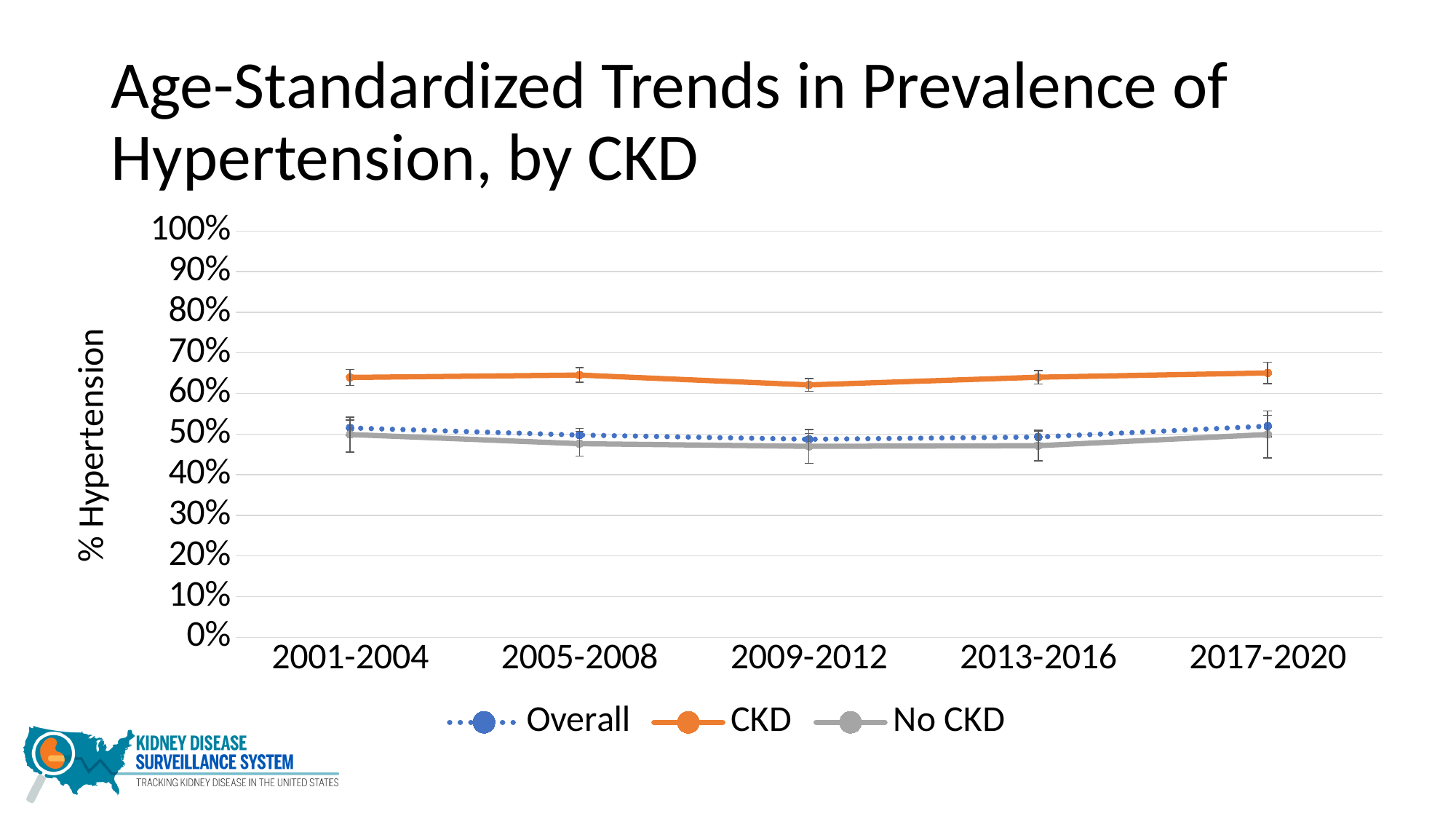

# Age-Standardized Trends in Prevalence of Hypertension, by CKD

### Chart

| Category | Overall | CKD | No CKD |
|---|---|---|---|
| 2001-2004 | 0.515145 | 0.639525 | 0.499012 |
| 2005-2008 | 0.497582 | 0.645366 | 0.476439 |
| 2009-2012 | 0.487267 | 0.621062 | 0.469944 |
| 2013-2016 | 0.492902 | 0.64003 | 0.471464 |
| 2017-2020 | 0.519662 | 0.650575 | 0.499134 |